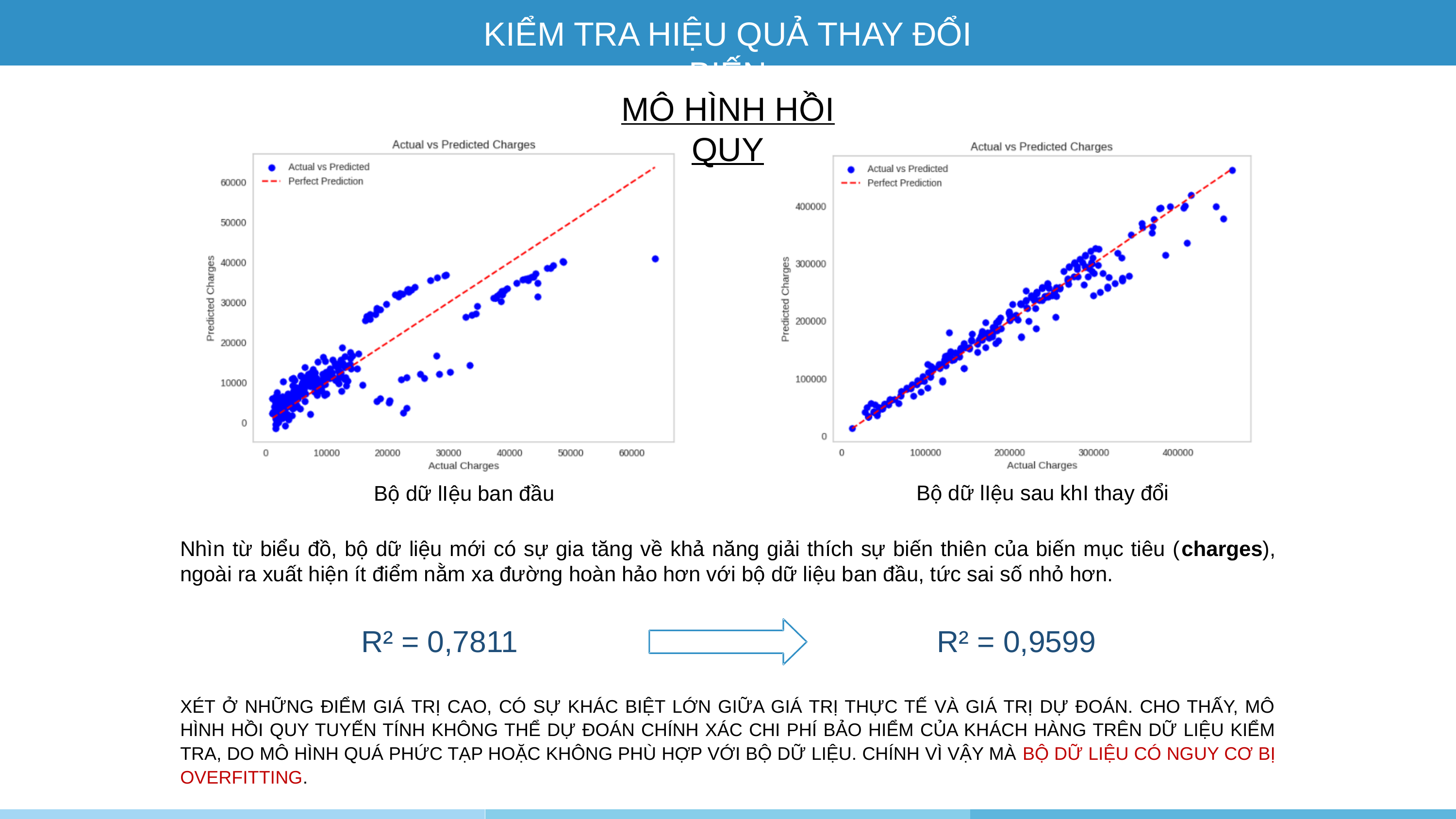

KIỂM TRA HIỆU QUẢ THAY ĐỔI BIẾN
MÔ HÌNH HỒI QUY

Bộ dữ lIệu sau khI thay đổi
Bộ dữ lIệu ban đầu

Nhìn từ biểu đồ, bộ dữ liệu mới có sự gia tăng về khả năng giải thích sự biến thiên của biến mục tiêu (charges), ngoài ra xuất hiện ít điểm nằm xa đường hoàn hảo hơn với bộ dữ liệu ban đầu, tức sai số nhỏ hơn.

R² = 0,7811
R² = 0,9599
XÉT Ở NHỮNG ĐIỂM GIÁ TRỊ CAO, CÓ SỰ KHÁC BIỆT LỚN GIỮA GIÁ TRỊ THỰC TẾ VÀ GIÁ TRỊ DỰ ĐOÁN. CHO THẤY, MÔ HÌNH HỒI QUY TUYẾN TÍNH KHÔNG THỂ DỰ ĐOÁN CHÍNH XÁC CHI PHÍ BẢO HIỂM CỦA KHÁCH HÀNG TRÊN DỮ LIỆU KIỂM TRA, DO MÔ HÌNH QUÁ PHỨC TẠP HOẶC KHÔNG PHÙ HỢP VỚI BỘ DỮ LIỆU. CHÍNH VÌ VẬY MÀ BỘ DỮ LIỆU CÓ NGUY CƠ BỊ OVERFITTING.